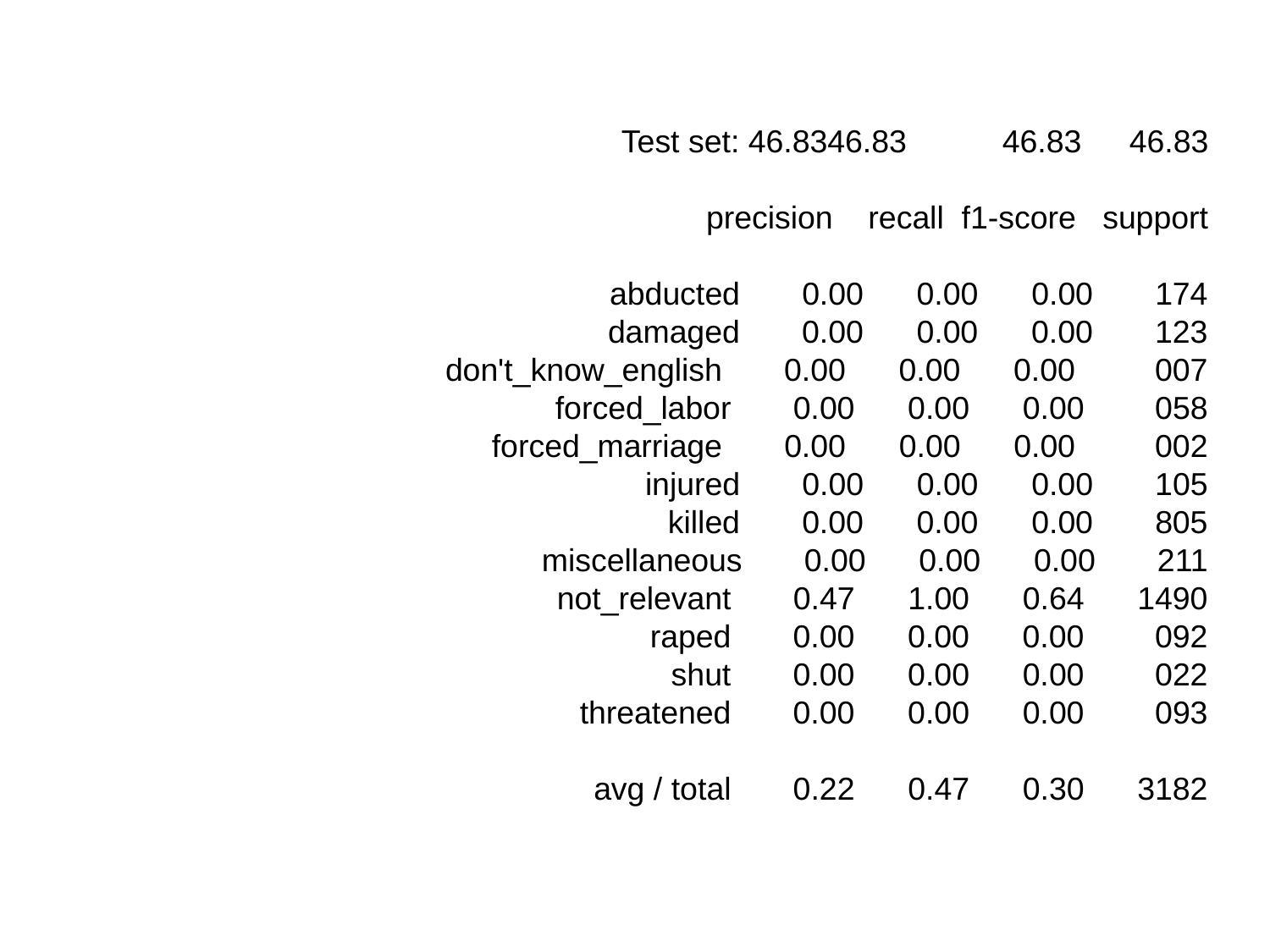

Test set:	46.8346.83	46.83	46.83

                    precision    recall  f1-score   support

          abducted       0.00      0.00      0.00       174
           damaged       0.00      0.00      0.00       123
don't_know_english       0.00      0.00      0.00         007
      forced_labor       0.00      0.00      0.00        058
   forced_marriage       0.00      0.00      0.00         002
           injured       0.00      0.00      0.00       105
            killed       0.00      0.00      0.00       805
     miscellaneous       0.00      0.00      0.00       211
      not_relevant       0.47      1.00      0.64      1490
             raped       0.00      0.00      0.00        092
              shut       0.00      0.00      0.00        022
        threatened       0.00      0.00      0.00        093

       avg / total       0.22      0.47      0.30      3182